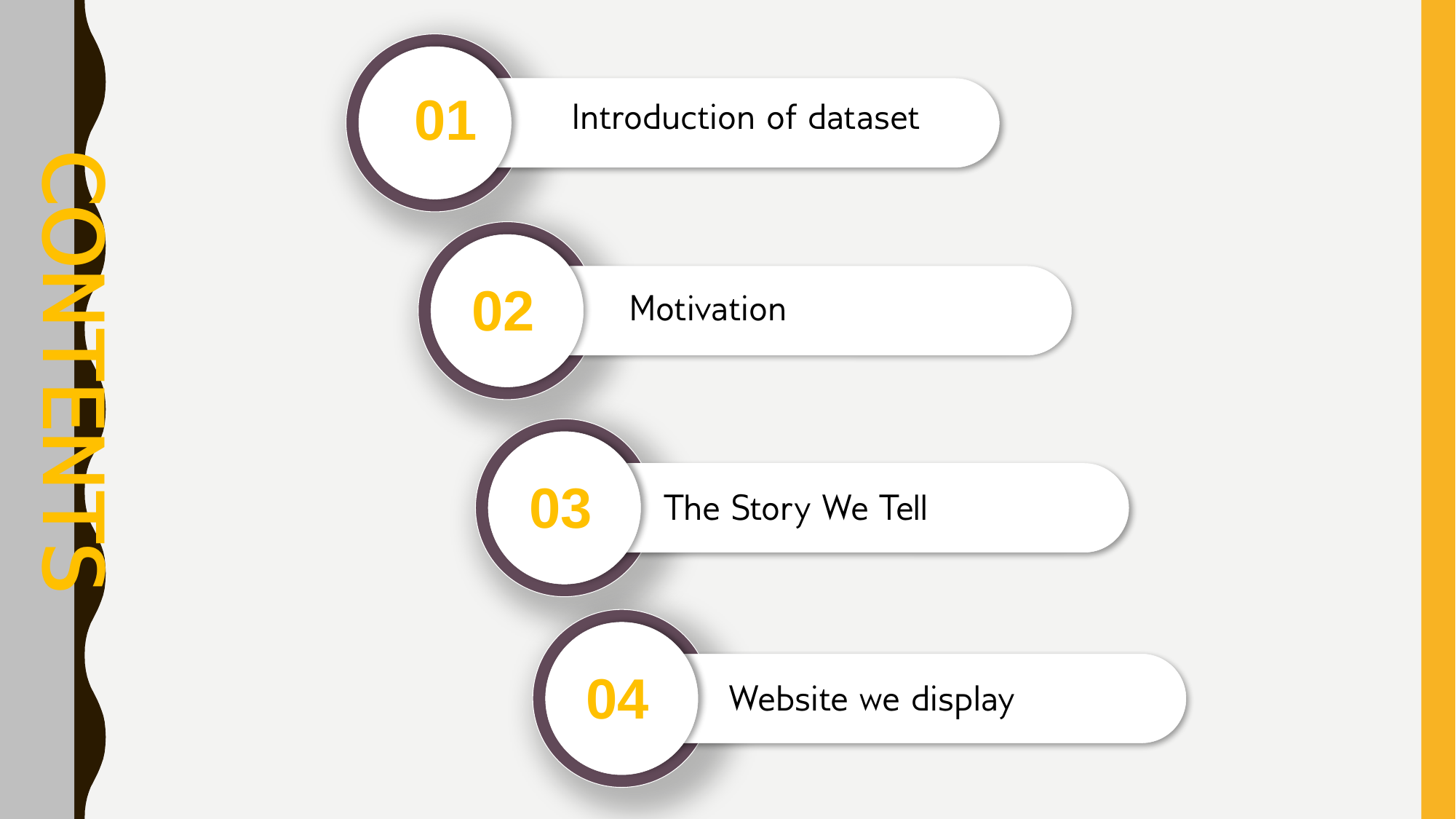

01
Introduction of dataset

02
Motivation
CONTENTS

03
The Story We Tell

04
 Website we display